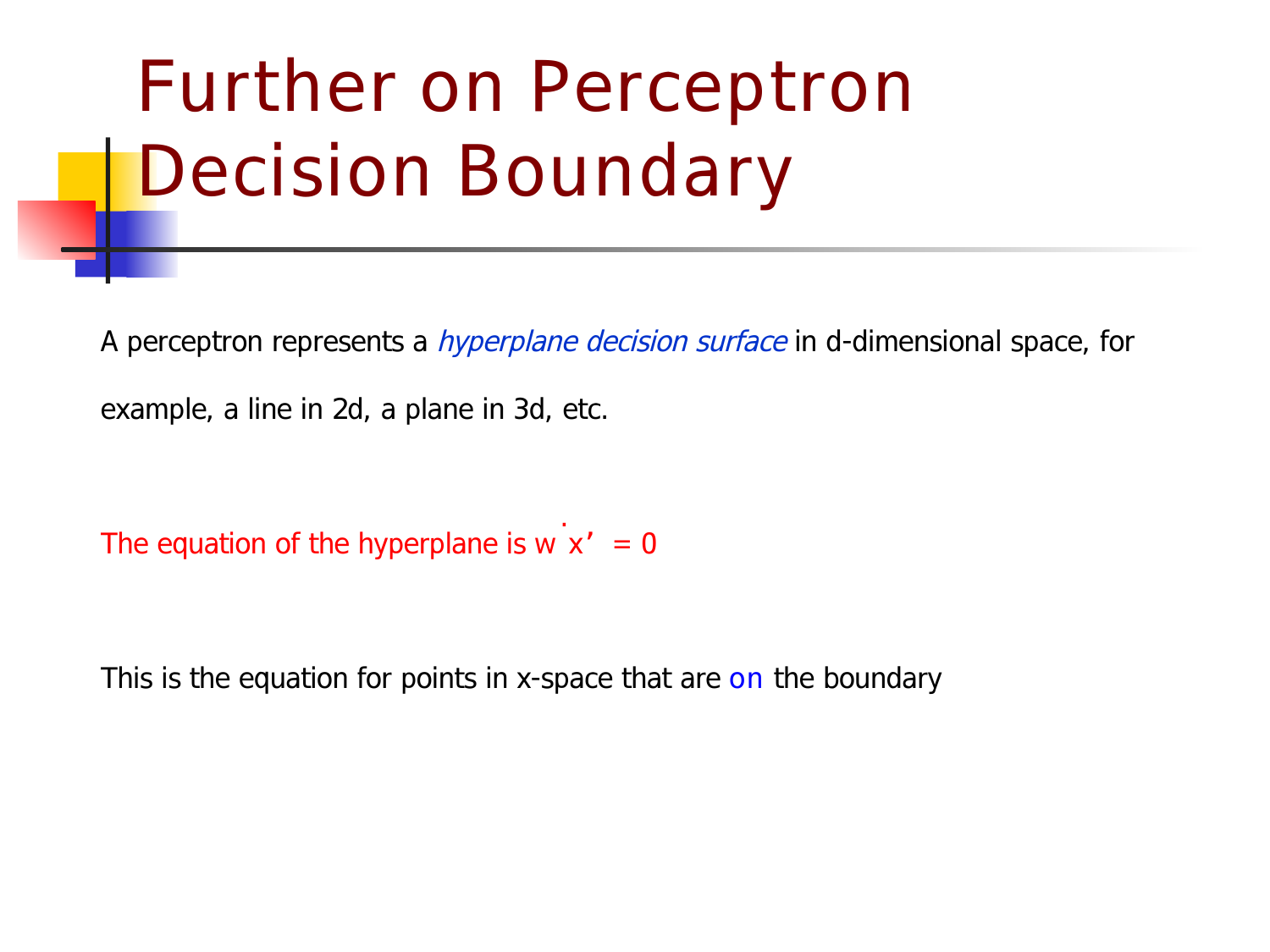

# Further on Perceptron Decision Boundary

A perceptron represents a hyperplane decision surface in d-dimensional space, for example, a line in 2d, a plane in 3d, etc.

The equation of the hyperplane is w.x’  = 0

This is the equation for points in x-space that are on the boundary